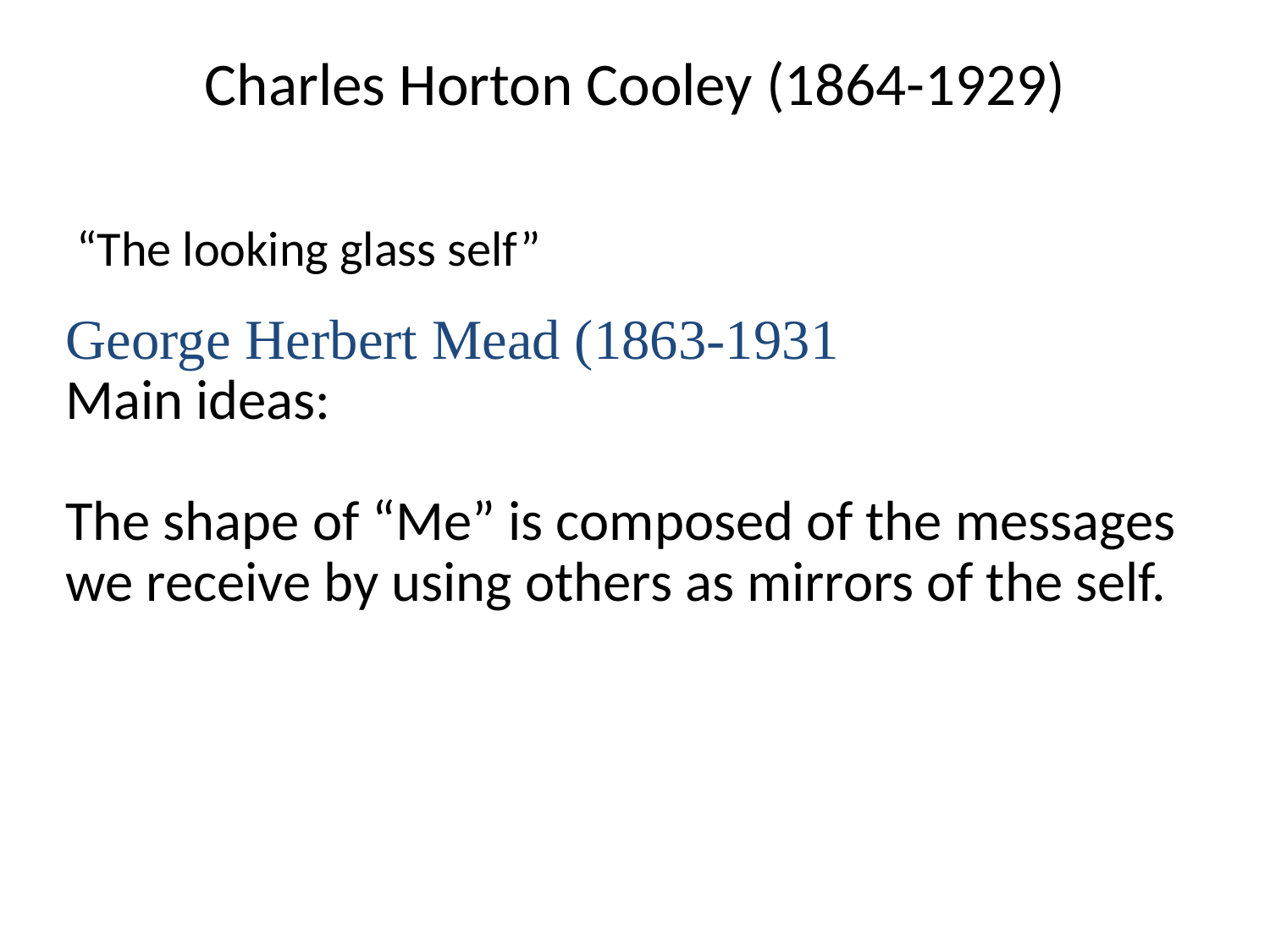

# Charles Horton Cooley (1864-1929)
“The looking glass self”

George Herbert Mead (1863-1931
Main ideas:

The shape of “Me” is composed of the messages we receive by using others as mirrors of the self.